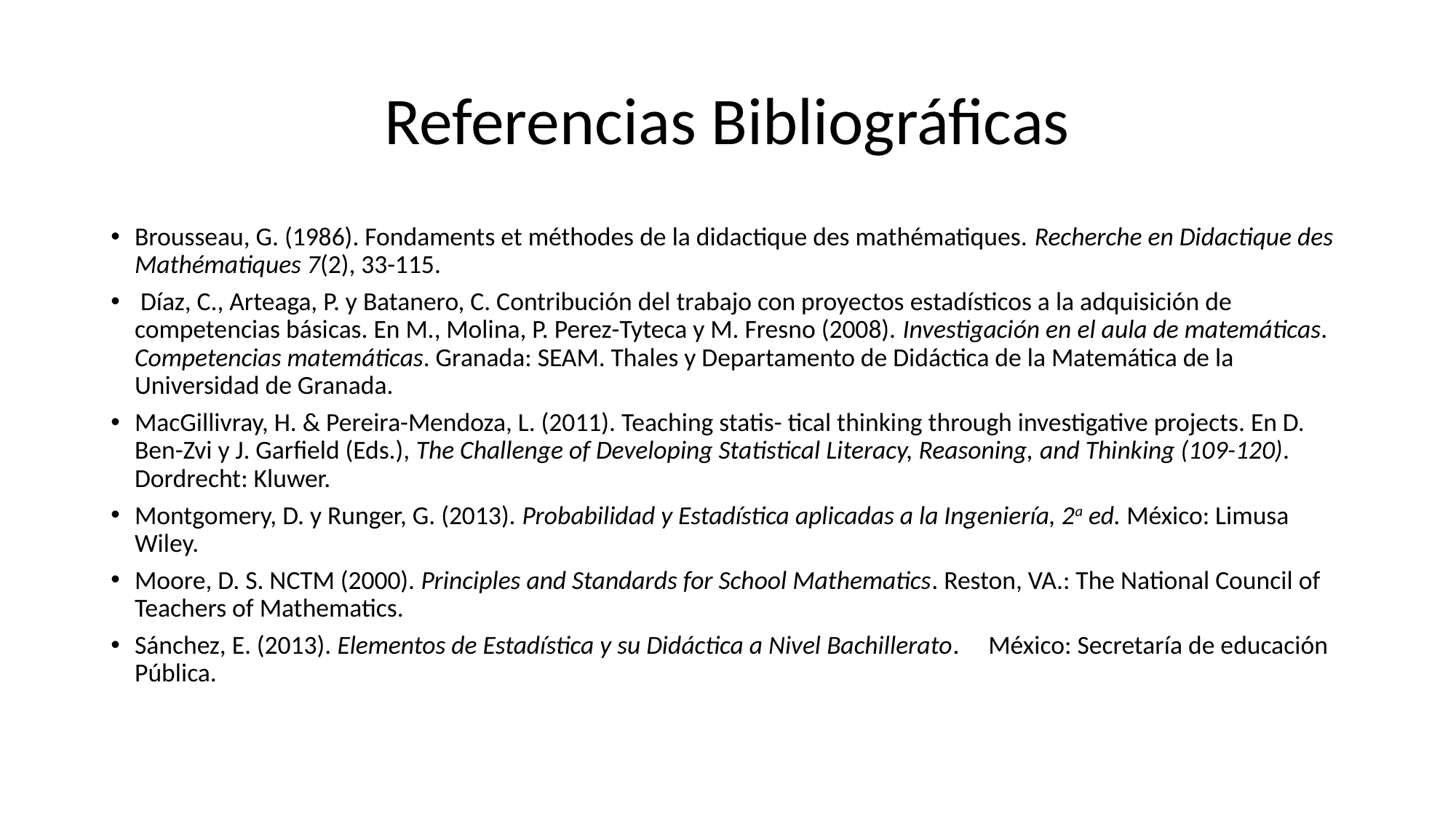

# Referencias Bibliográficas
Brousseau, G. (1986). Fondaments et méthodes de la didactique des mathématiques. Recherche en Didactique des Mathématiques 7(2), 33-115.
 Díaz, C., Arteaga, P. y Batanero, C. Contribución del trabajo con proyectos estadísticos a la adquisición de competencias básicas. En M., Molina, P. Perez-Tyteca y M. Fresno (2008). Investigación en el aula de matemáticas. Competencias matemáticas. Granada: SEAM. Thales y Departamento de Didáctica de la Matemática de la Universidad de Granada.
MacGillivray, H. & Pereira-Mendoza, L. (2011). Teaching statis- tical thinking through investigative projects. En D. Ben-Zvi y J. Garfield (Eds.), The Challenge of Developing Statistical Literacy, Reasoning, and Thinking (109-120). Dordrecht: Kluwer.
Montgomery, D. y Runger, G. (2013). Probabilidad y Estadística aplicadas a la Ingeniería, 2a ed. México: Limusa Wiley.
Moore, D. S. NCTM (2000). Principles and Standards for School Mathematics. Reston, VA.: The National Council of Teachers of Mathematics.
Sánchez, E. (2013). Elementos de Estadística y su Didáctica a Nivel Bachillerato.     México: Secretaría de educación Pública.